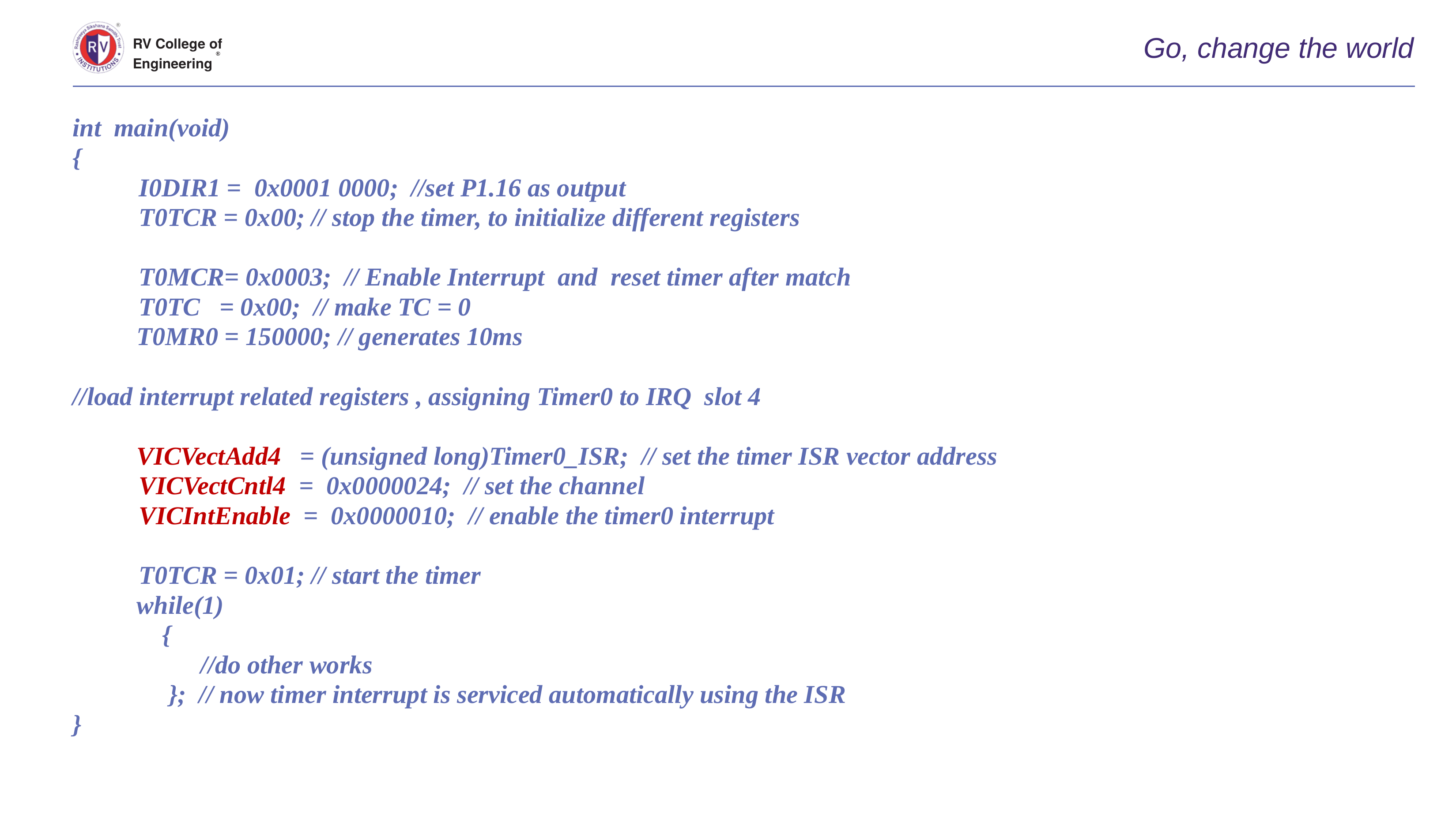

# Go, change the world
RV College of
Engineering

int  main(void)
{
	I0DIR1 =  0x0001 0000;  //set P1.16 as output
	T0TCR = 0x00; // stop the timer, to initialize different registers

	T0MCR= 0x0003;  // Enable Interrupt  and  reset timer after match
	T0TC   = 0x00;  // make TC = 0
          T0MR0 = 150000; // generates 10ms

//load interrupt related registers , assigning Timer0 to IRQ  slot 4

          VICVectAdd4   = (unsigned long)Timer0_ISR;  // set the timer ISR vector address
	VICVectCntl4  =  0x0000024;  // set the channel
	VICIntEnable  =  0x0000010;  // enable the timer0 interrupt

	T0TCR = 0x01; // start the timer
          while(1)
              {
                    //do other works
               };  // now timer interrupt is serviced automatically using the ISR
}